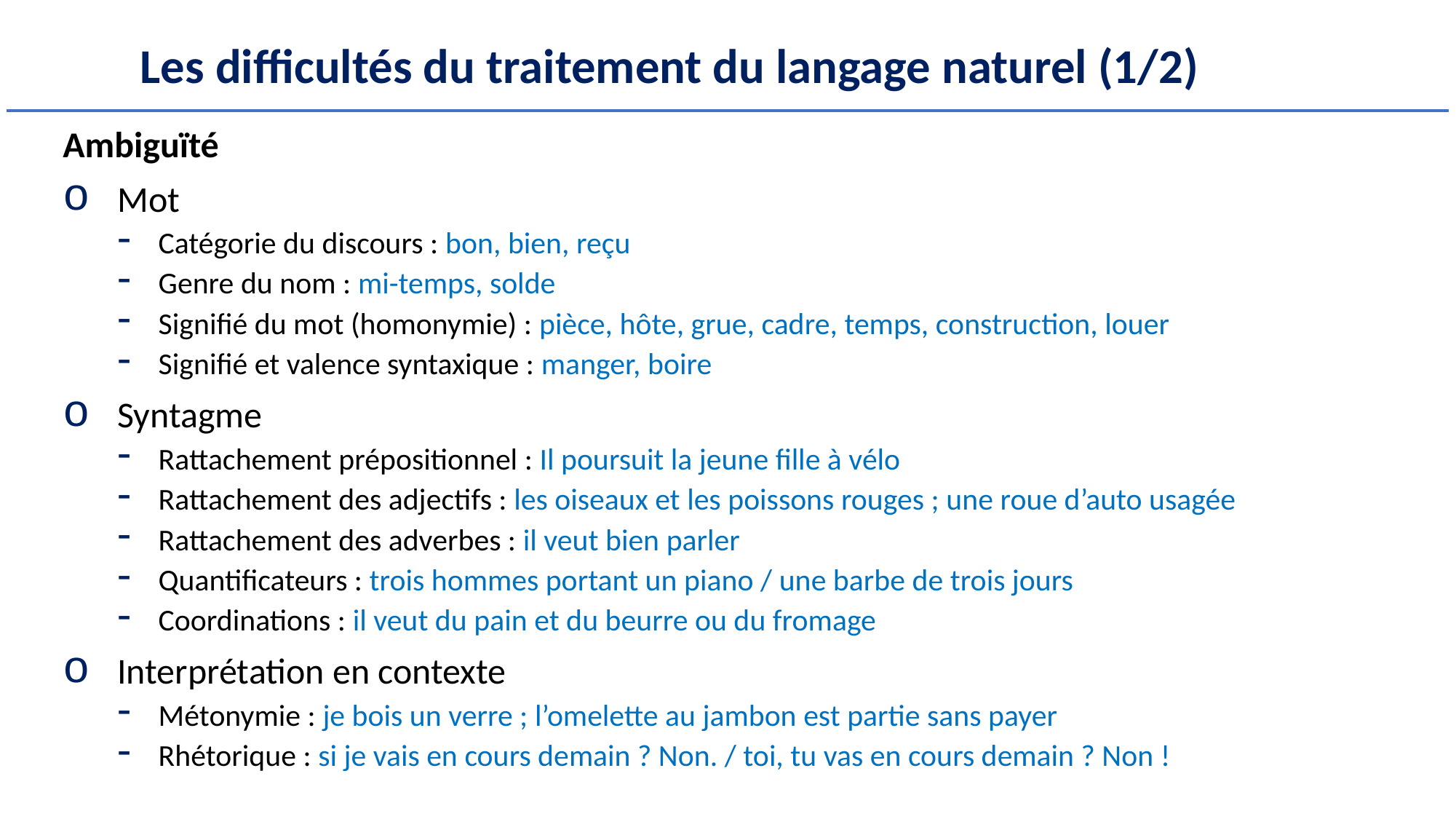

# Les difficultés du traitement du langage naturel (1/2)
Ambiguïté
Mot
Catégorie du discours : bon, bien, reçu
Genre du nom : mi-temps, solde
Signifié du mot (homonymie) : pièce, hôte, grue, cadre, temps, construction, louer
Signifié et valence syntaxique : manger, boire
Syntagme
Rattachement prépositionnel : Il poursuit la jeune fille à vélo
Rattachement des adjectifs : les oiseaux et les poissons rouges ; une roue d’auto usagée
Rattachement des adverbes : il veut bien parler
Quantificateurs : trois hommes portant un piano / une barbe de trois jours
Coordinations : il veut du pain et du beurre ou du fromage
Interprétation en contexte
Métonymie : je bois un verre ; l’omelette au jambon est partie sans payer
Rhétorique : si je vais en cours demain ? Non. / toi, tu vas en cours demain ? Non !